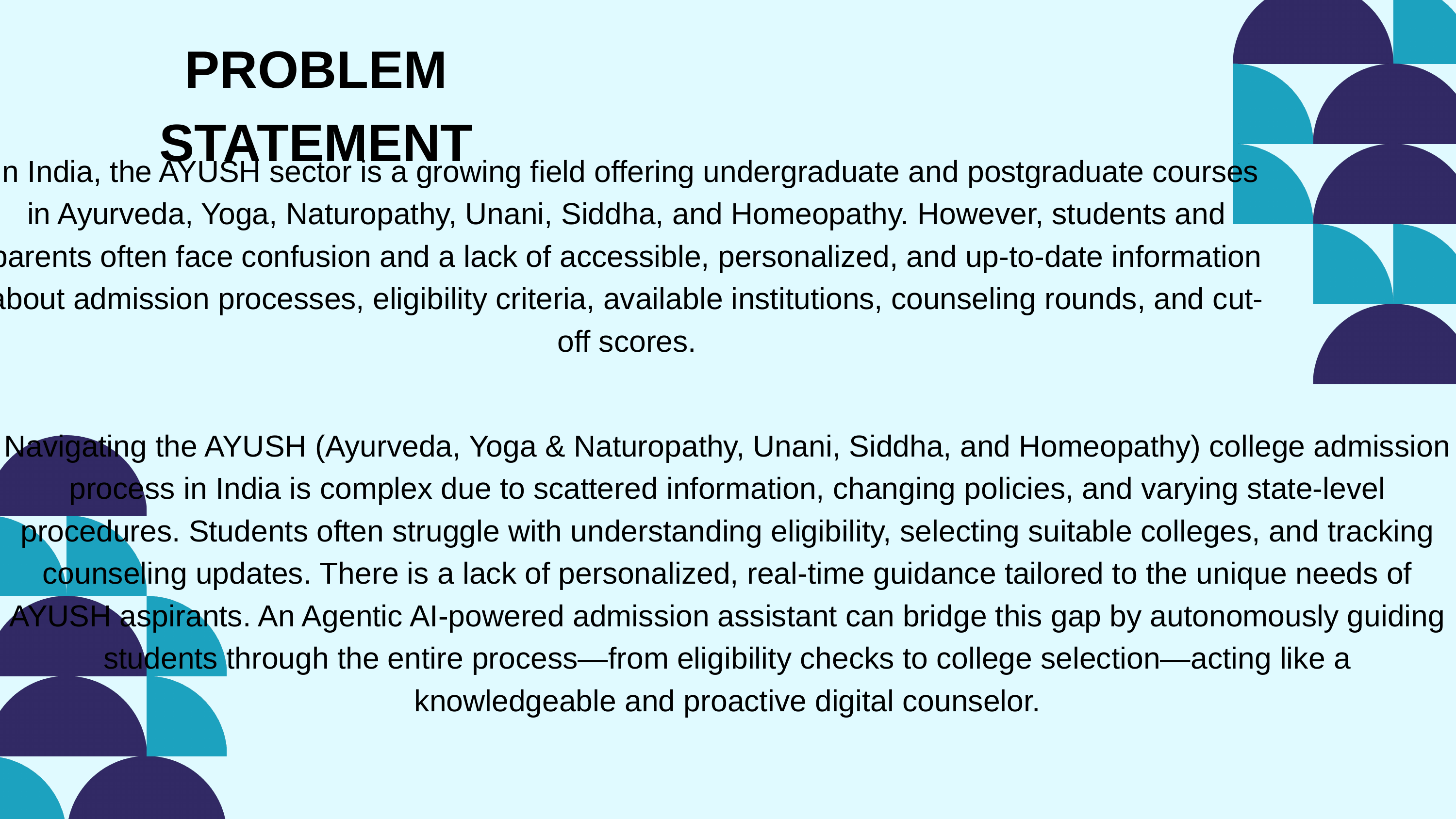

PROBLEM STATEMENT

In India, the AYUSH sector is a growing field offering undergraduate and postgraduate courses in Ayurveda, Yoga, Naturopathy, Unani, Siddha, and Homeopathy. However, students and parents often face confusion and a lack of accessible, personalized, and up-to-date information about admission processes, eligibility criteria, available institutions, counseling rounds, and cut-off scores.

Navigating the AYUSH (Ayurveda, Yoga & Naturopathy, Unani, Siddha, and Homeopathy) college admission process in India is complex due to scattered information, changing policies, and varying state-level procedures. Students often struggle with understanding eligibility, selecting suitable colleges, and tracking counseling updates. There is a lack of personalized, real-time guidance tailored to the unique needs of AYUSH aspirants. An Agentic AI-powered admission assistant can bridge this gap by autonomously guiding students through the entire process—from eligibility checks to college selection—acting like a knowledgeable and proactive digital counselor.